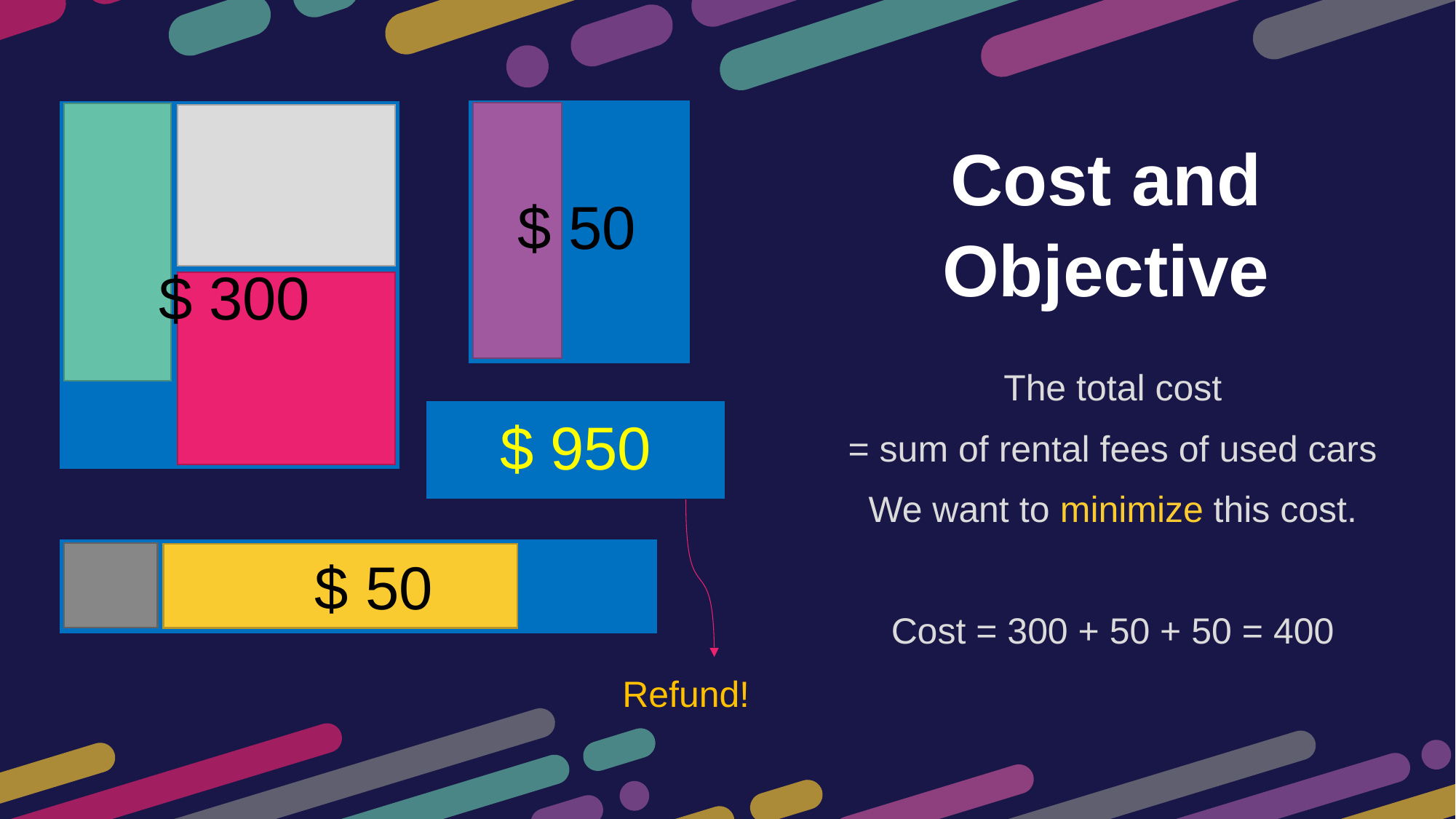

Cost and Objective

$ 50

$ 300
The total cost
= sum of rental fees of used cars
We want to minimize this cost.

Cost = 300 + 50 + 50 = 400

$ 950

$ 50
Refund!